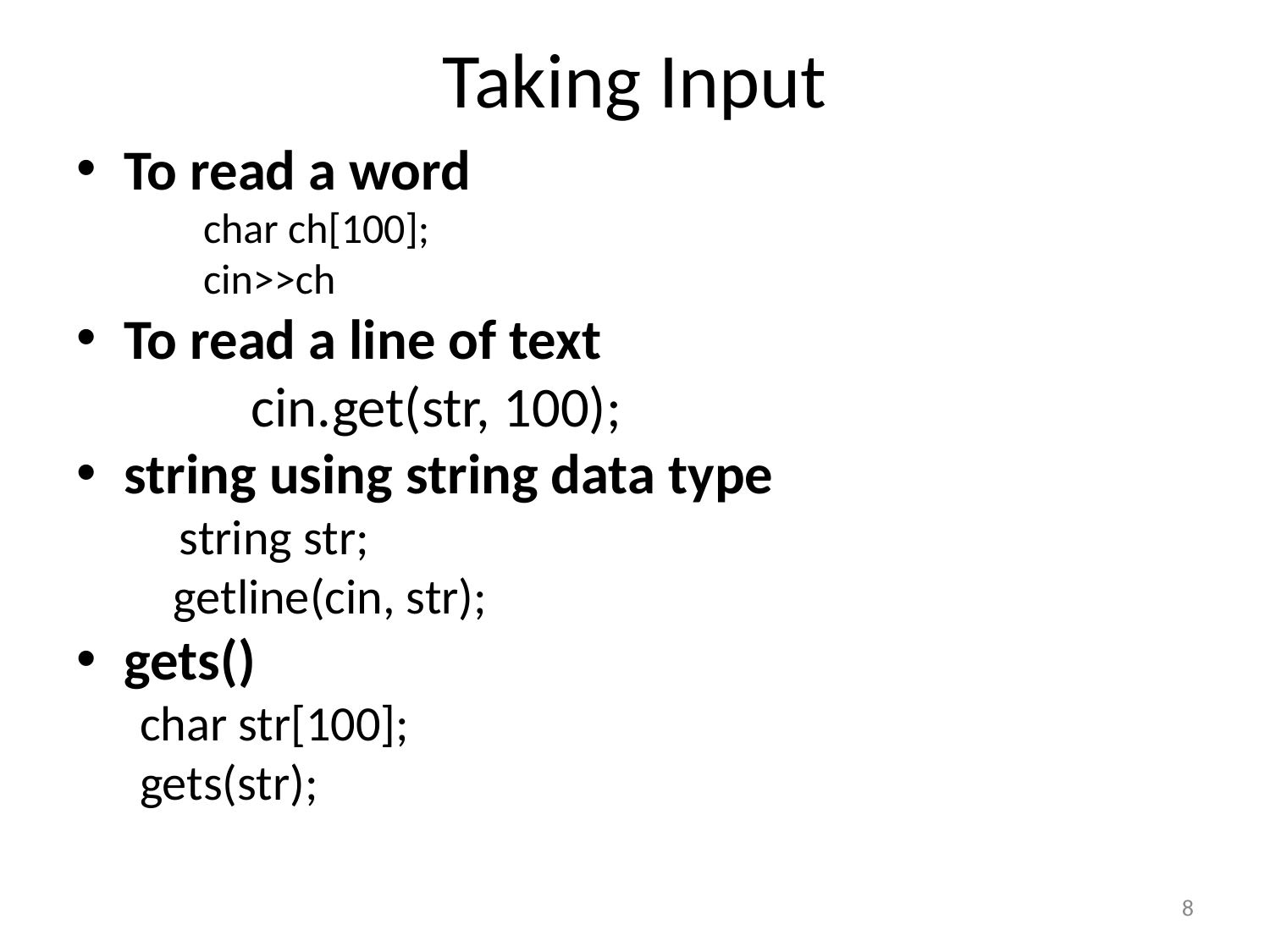

# Taking Input
To read a word
char ch[100];
cin>>ch
To read a line of text
		cin.get(str, 100);
string using string data type
	string str;
   getline(cin, str);
gets()
char str[100];
gets(str);

8